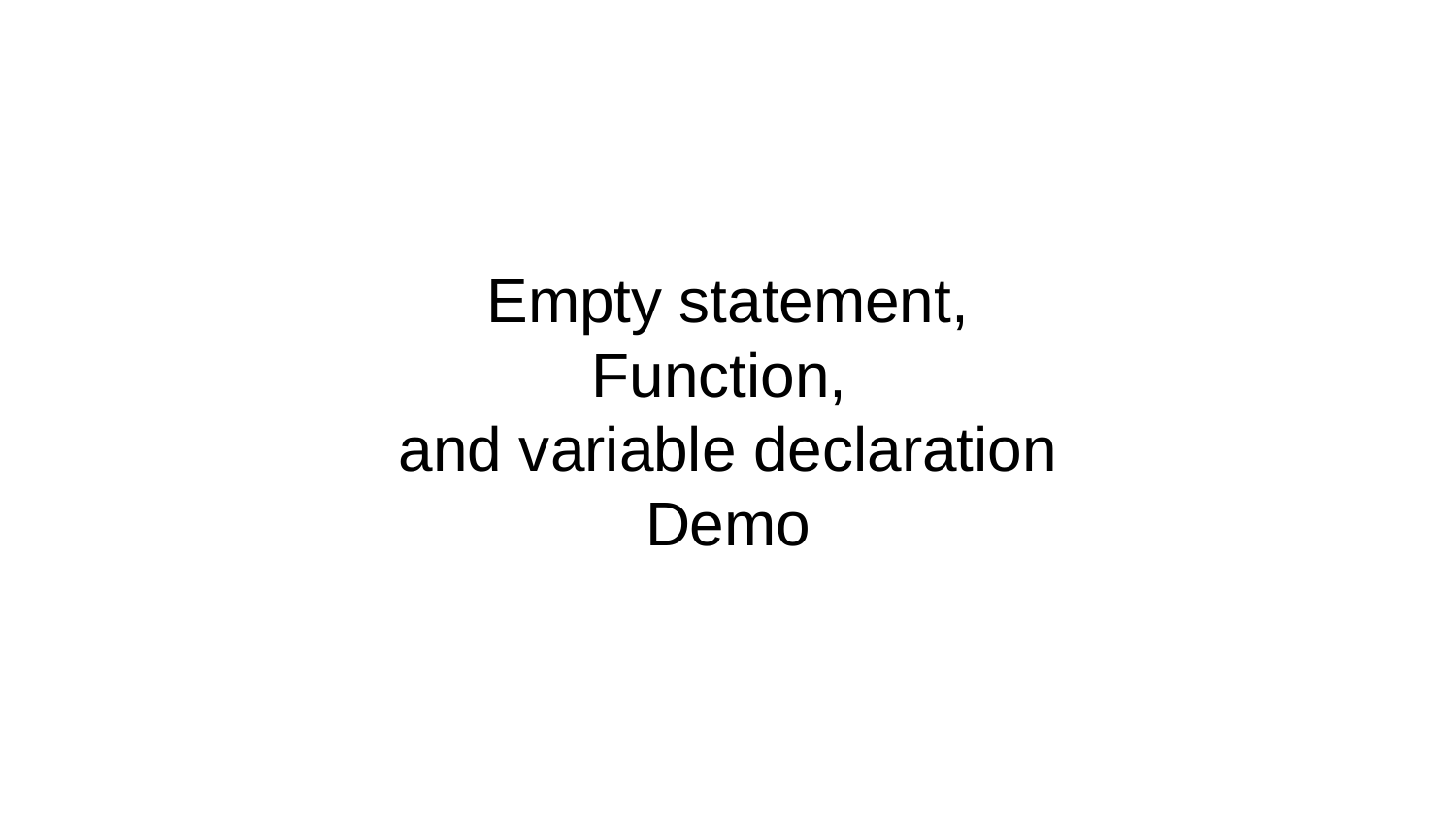

# Empty statement,
Function,
and variable declaration
Demo